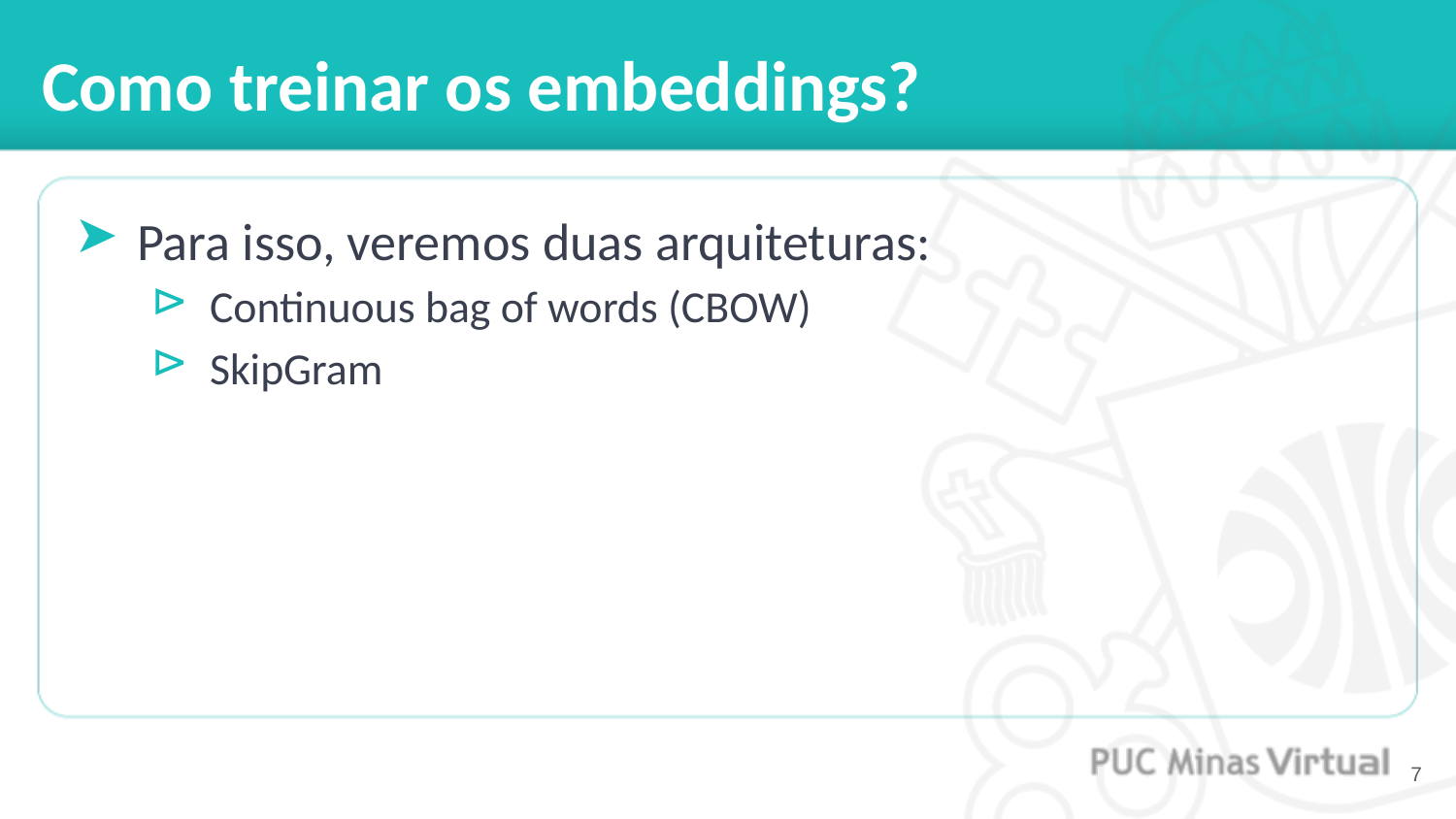

# Como treinar os embeddings?
Para isso, veremos duas arquiteturas:
Continuous bag of words (CBOW)
SkipGram

7